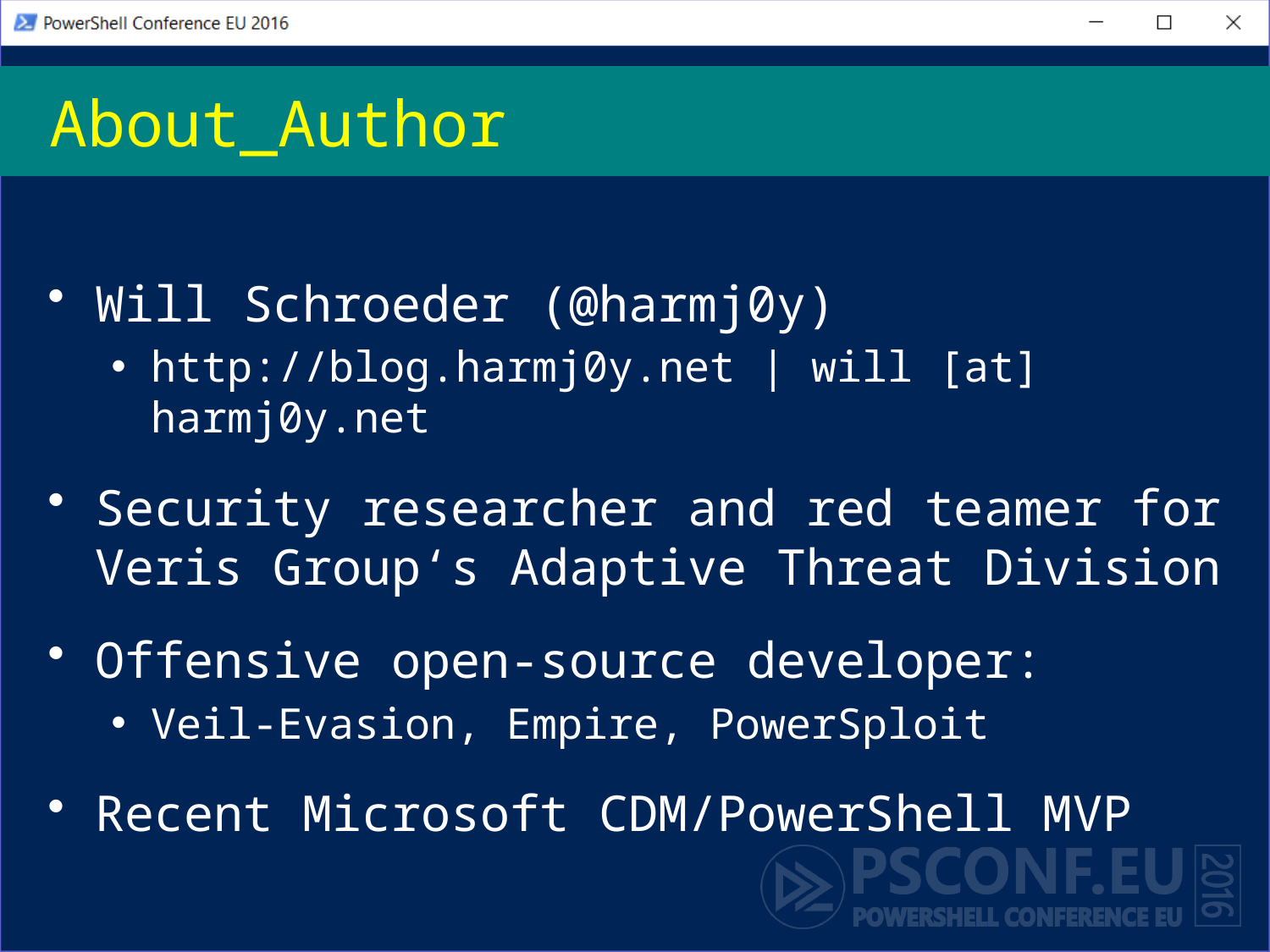

# About_Author
Will Schroeder (@harmj0y)
http://blog.harmj0y.net | will [at] harmj0y.net

Security researcher and red teamer for Veris Group‘s Adaptive Threat Division

Offensive open-source developer:
Veil-Evasion, Empire, PowerSploit

Recent Microsoft CDM/PowerShell MVP